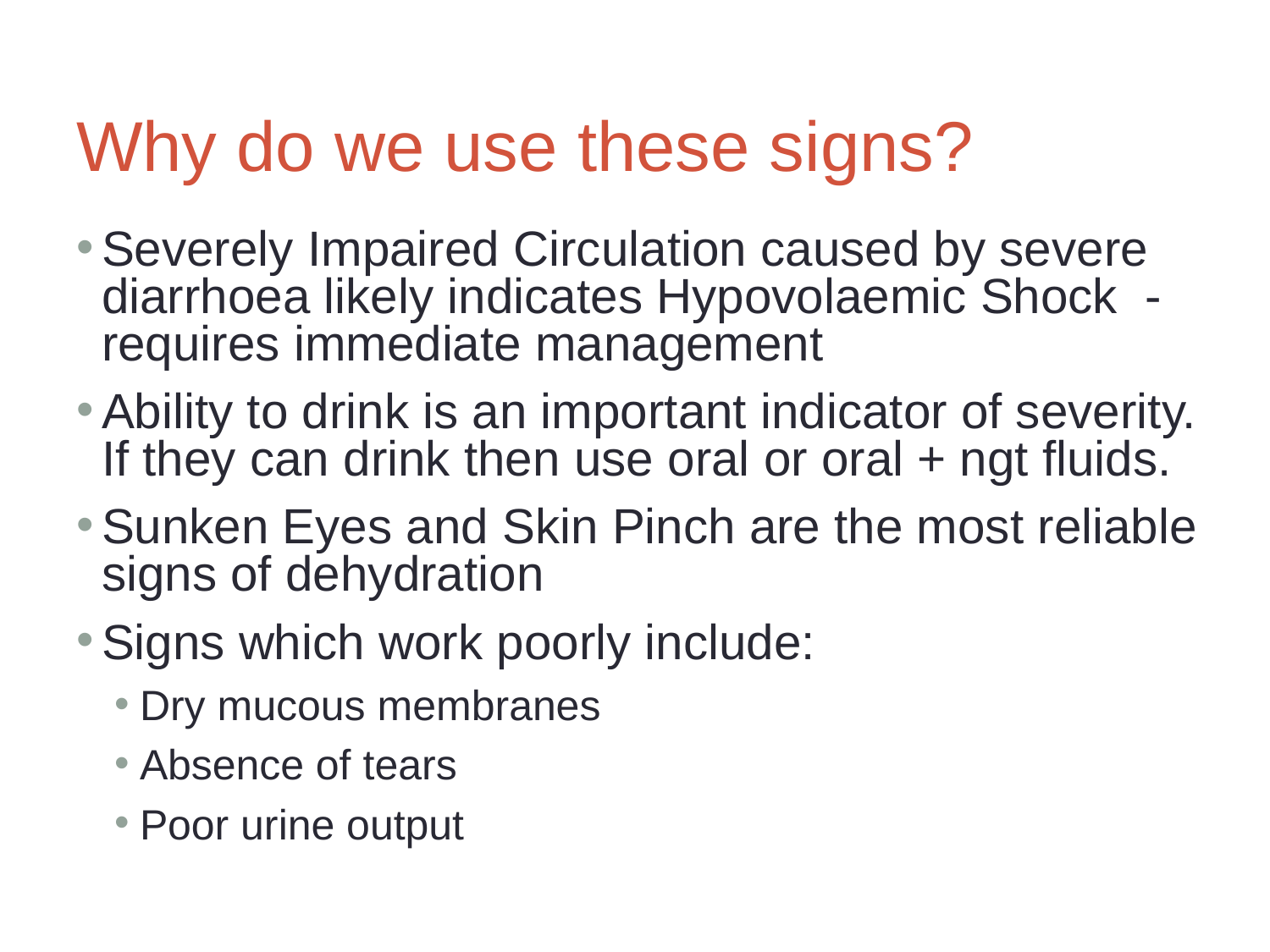

# Why do we use these signs?
Severely Impaired Circulation caused by severe diarrhoea likely indicates Hypovolaemic Shock  -requires immediate management
Ability to drink is an important indicator of severity. If they can drink then use oral or oral + ngt fluids.
Sunken Eyes and Skin Pinch are the most reliable signs of dehydration
Signs which work poorly include:
Dry mucous membranes
Absence of tears
Poor urine output